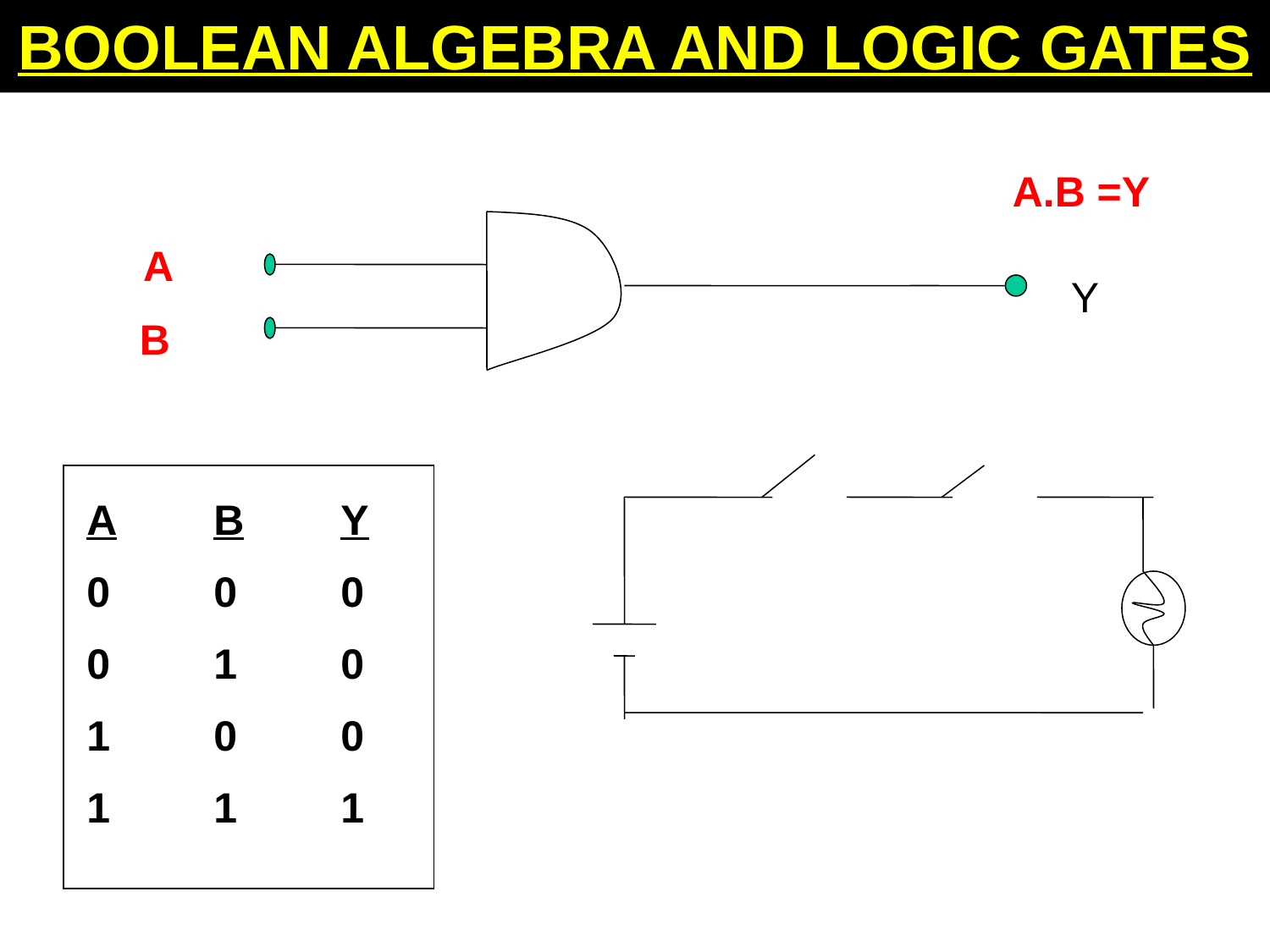

# BOOLEAN ALGEBRA AND LOGIC GATES
    A.B =Y

   A

Y

B

A	B	Y
0	0	0
0	1	0
1	0	0
1	1	1